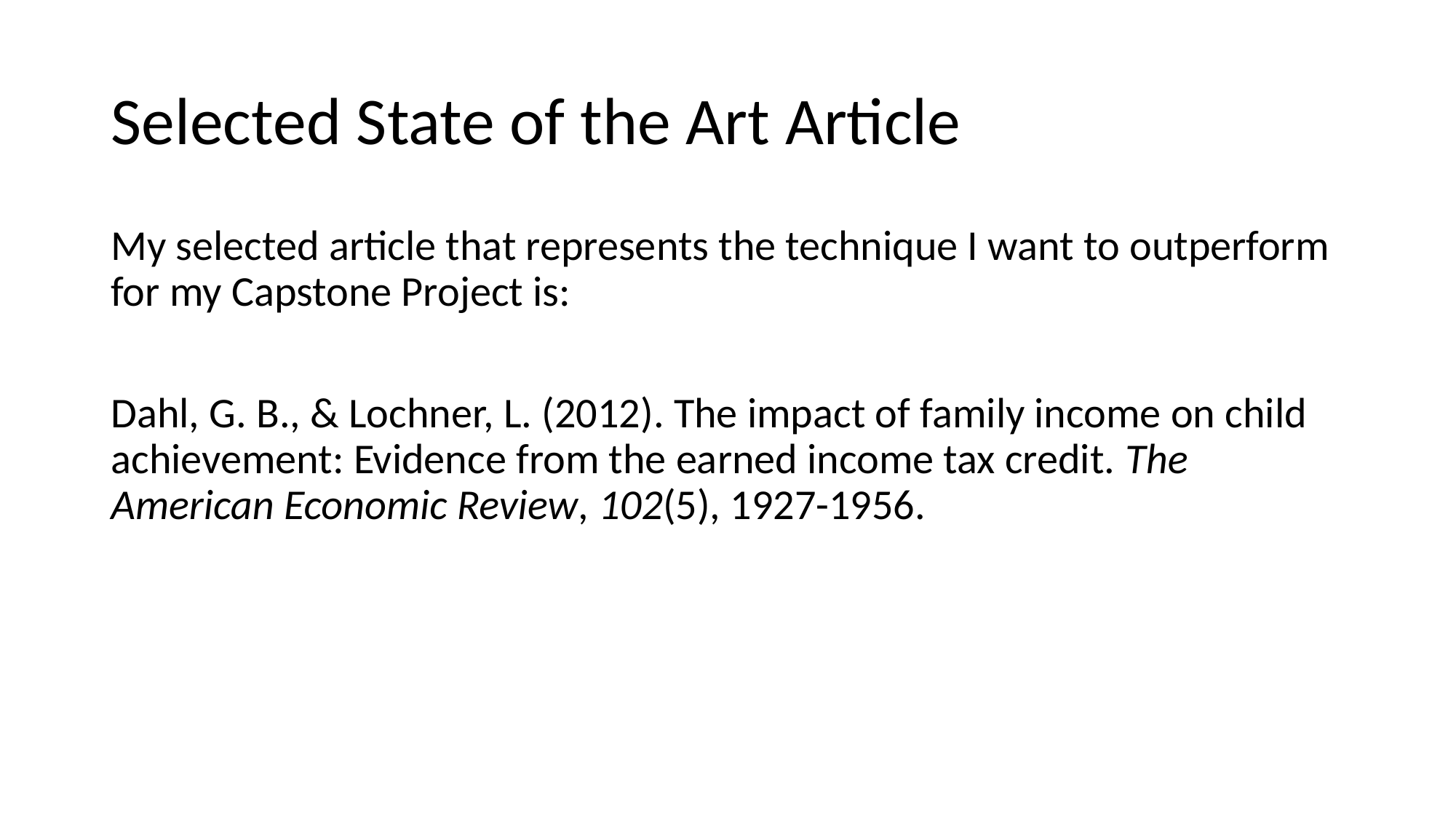

# Selected State of the Art Article
My selected article that represents the technique I want to outperform for my Capstone Project is:

Dahl, G. B., & Lochner, L. (2012). The impact of family income on child achievement: Evidence from the earned income tax credit. The American Economic Review, 102(5), 1927-1956.